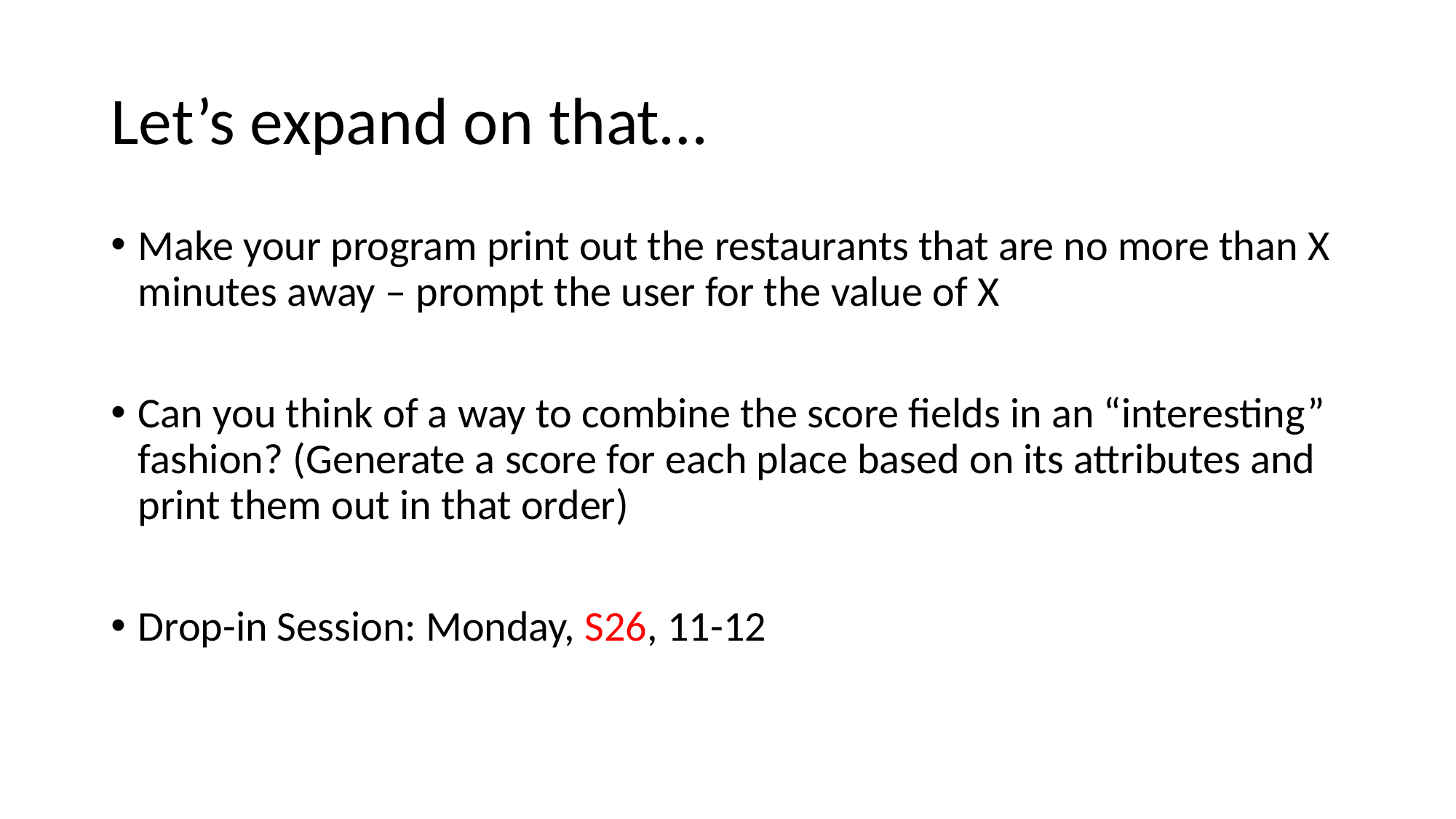

# Let’s expand on that…
Make your program print out the restaurants that are no more than X minutes away – prompt the user for the value of X

Can you think of a way to combine the score fields in an “interesting” fashion? (Generate a score for each place based on its attributes and print them out in that order)

Drop-in Session: Monday, S26, 11-12